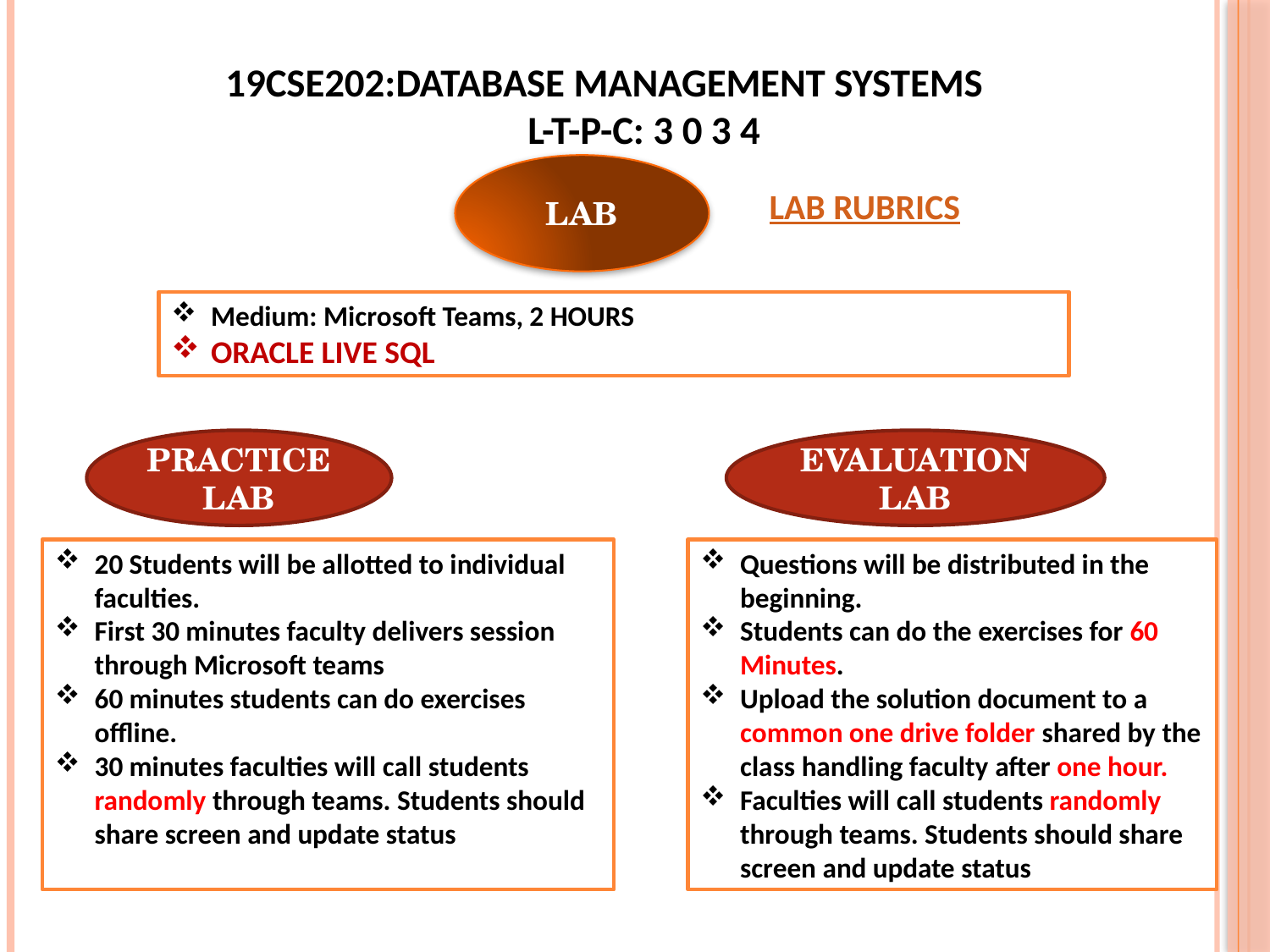

# 19CSE202:DATABASE MANAGEMENT SYSTEMS L-T-P-C: 3 0 3 4
LAB
LAB RUBRICS
Medium: Microsoft Teams, 2 HOURS
ORACLE LIVE SQL
PRACTICE LAB
EVALUATION LAB
20 Students will be allotted to individual faculties.
First 30 minutes faculty delivers session through Microsoft teams
60 minutes students can do exercises offline.
30 minutes faculties will call students randomly through teams. Students should share screen and update status

Questions will be distributed in the beginning.
Students can do the exercises for 60 Minutes.
Upload the solution document to a common one drive folder shared by the class handling faculty after one hour.
Faculties will call students randomly through teams. Students should share screen and update status